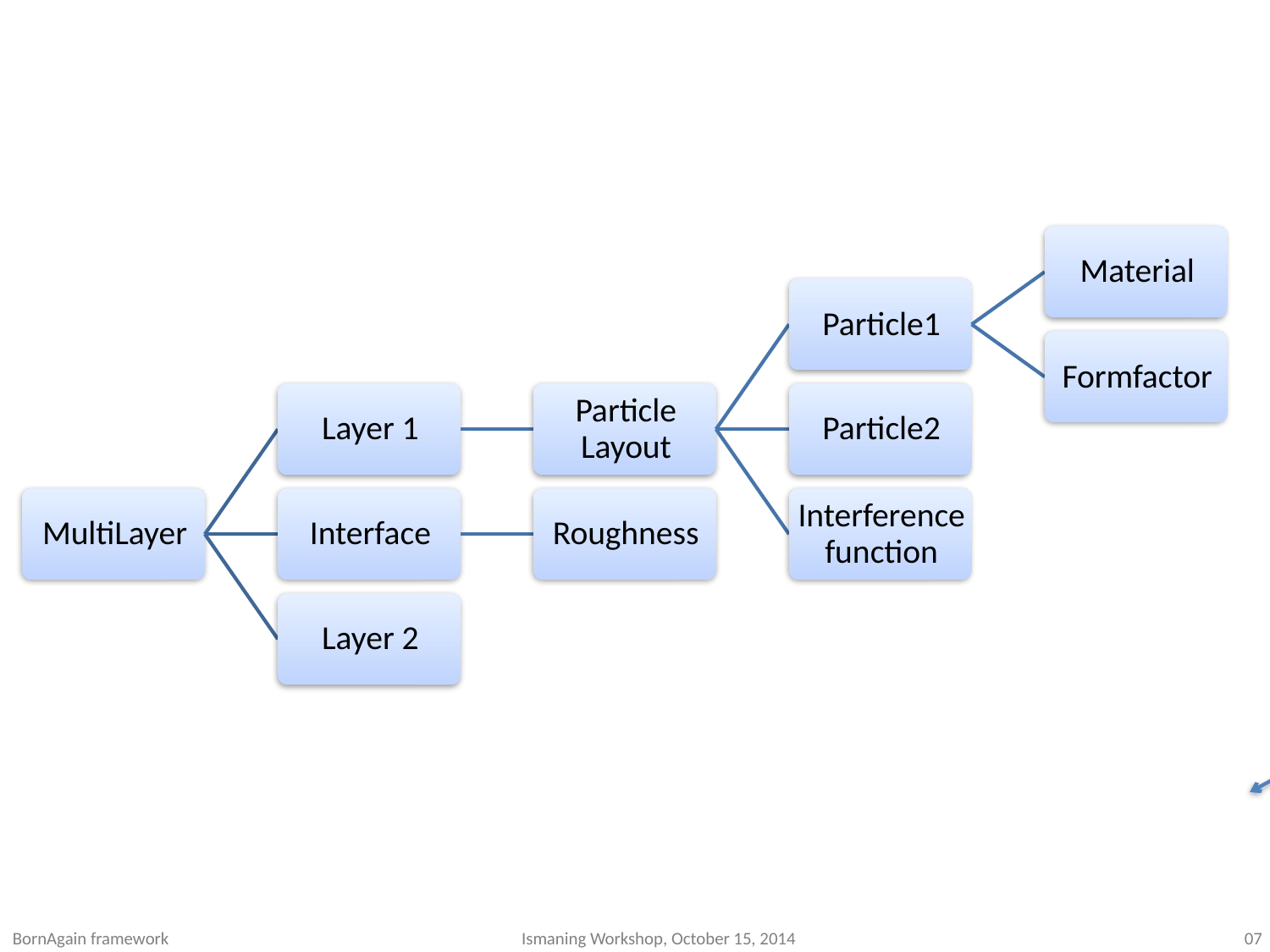

MultiLayer

Layer 1

Particle Layout

Particle1

Material

Formfactor

Particle2

Interference function

Interface

Roughness

Layer 2
BornAgain framework                                                                                        Ismaning Workshop, October 15, 2014                                                                                                                07